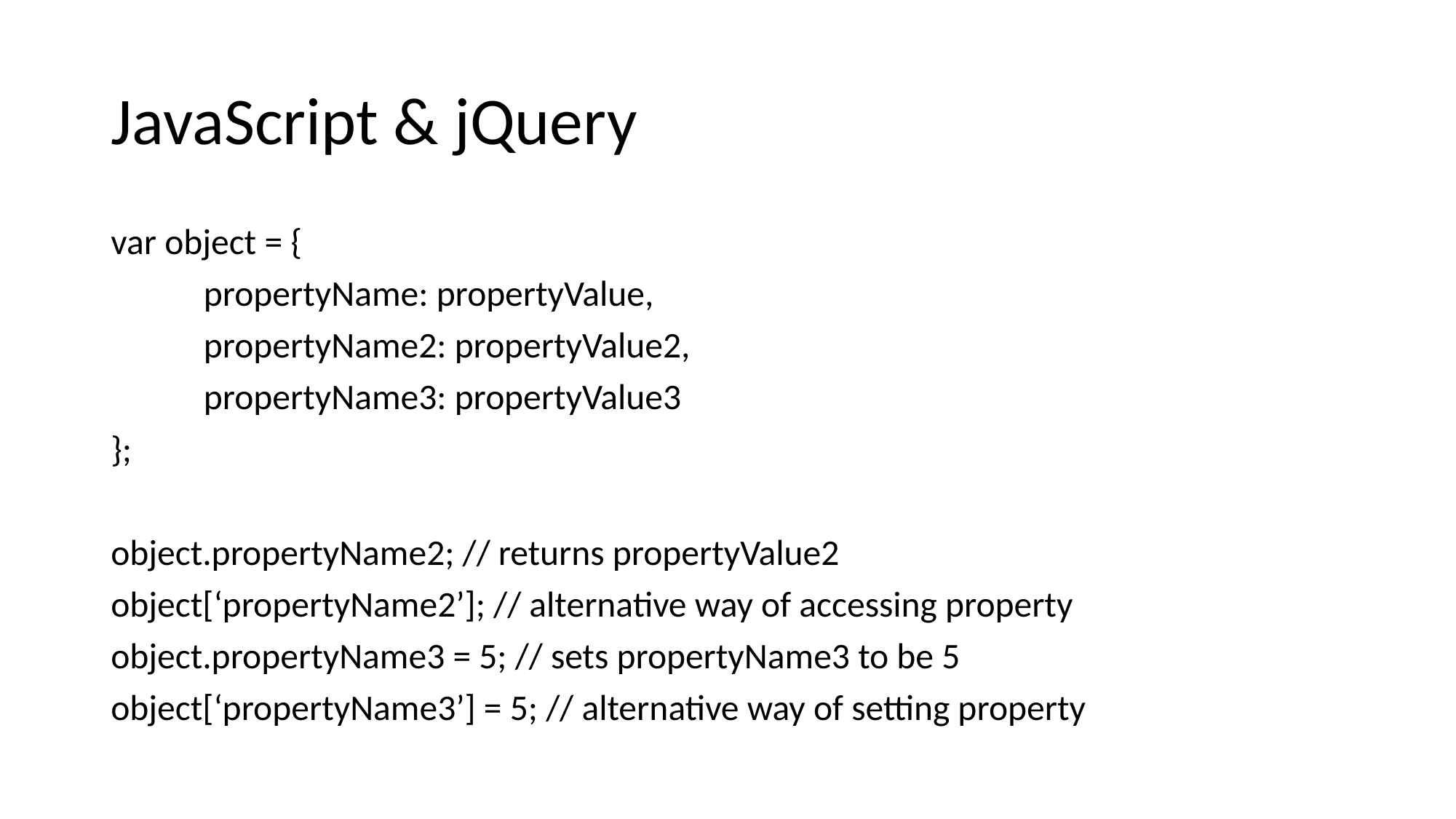

# JavaScript & jQuery
var object = {
	propertyName: propertyValue,
	propertyName2: propertyValue2,
	propertyName3: propertyValue3
};

object.propertyName2; // returns propertyValue2
object[‘propertyName2’]; // alternative way of accessing property
object.propertyName3 = 5; // sets propertyName3 to be 5
object[‘propertyName3’] = 5; // alternative way of setting property